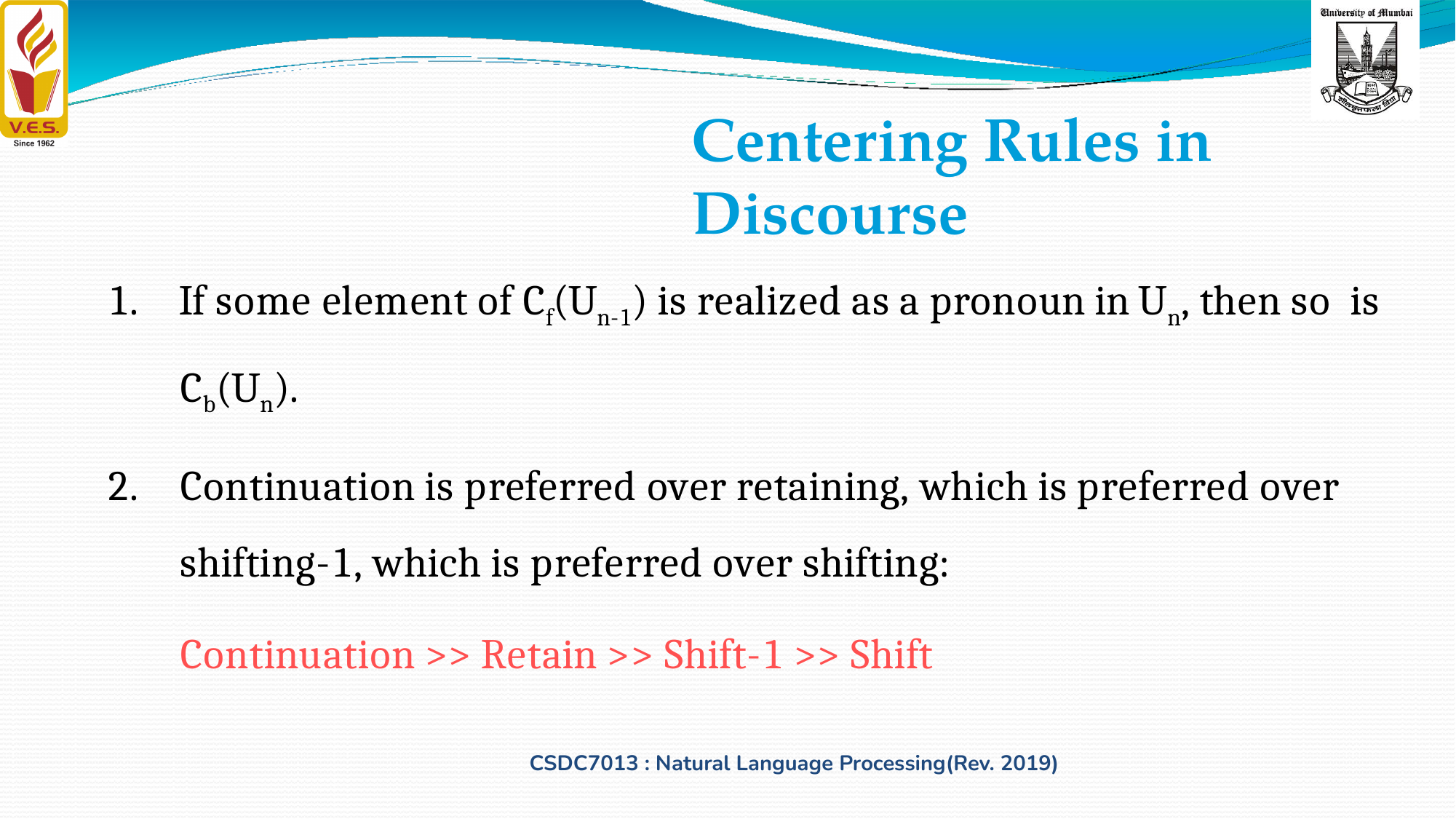

# Centering Rules in Discourse
If some element of Cf(Un-1) is realized as a pronoun in Un, then so  is Cb(Un).
Continuation is preferred over retaining, which is preferred over  shifting-1, which is preferred over shifting:
Continuation >> Retain >> Shift-1 >> Shift